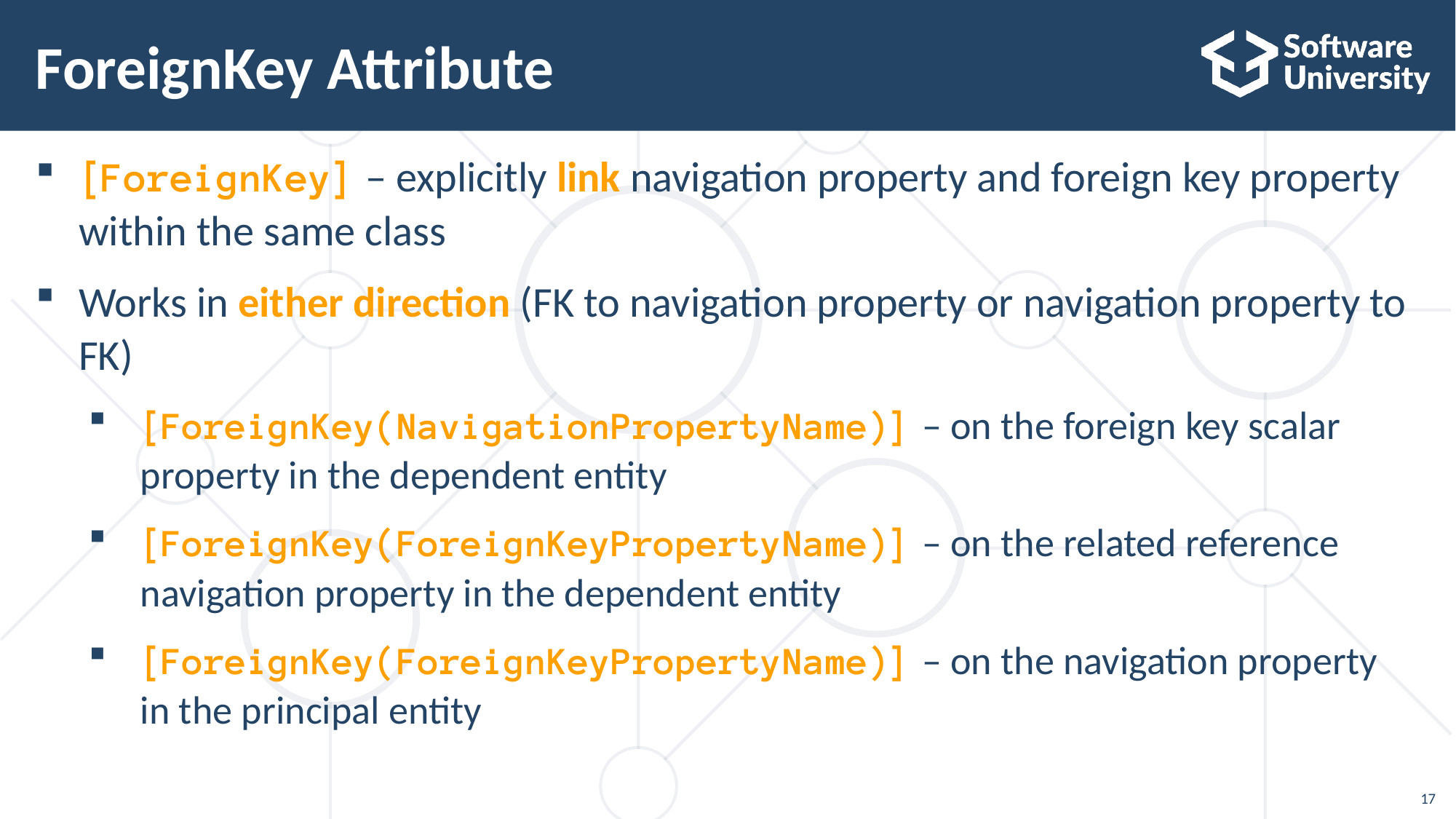

# ForeignKey Attribute
[ForeignKey] – explicitly link navigation property and foreign key property within the same class
Works in either direction (FK to navigation property or navigation property to FK)
 [ForeignKey(NavigationPropertyName)] – on the foreign key scalar
 property in the dependent entity
 [ForeignKey(ForeignKeyPropertyName)] – on the related reference
 navigation property in the dependent entity
 [ForeignKey(ForeignKeyPropertyName)] – on the navigation property
 in the principal entity

17